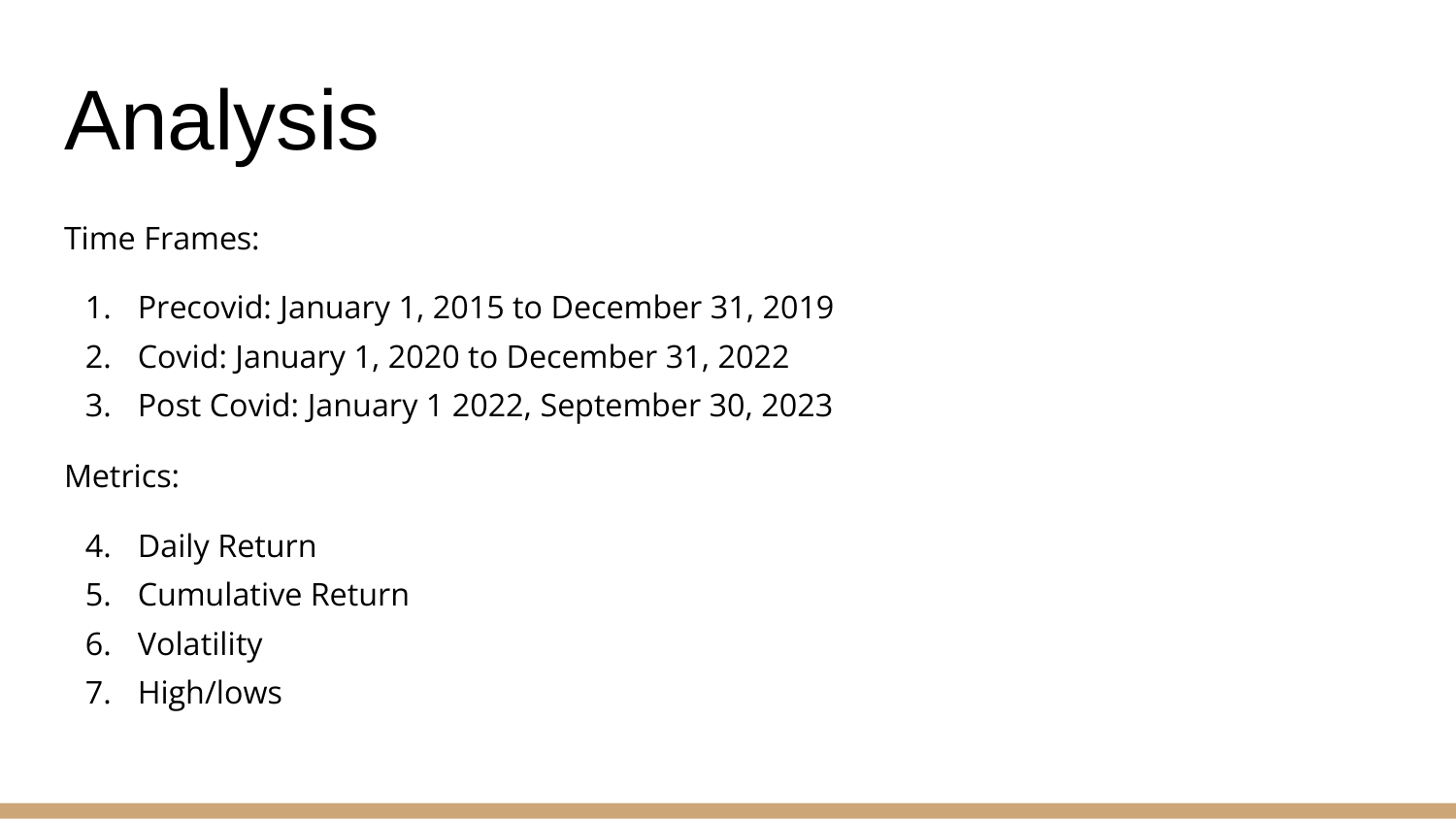

# Analysis
Time Frames:
Precovid: January 1, 2015 to December 31, 2019
Covid: January 1, 2020 to December 31, 2022
Post Covid: January 1 2022, September 30, 2023
Metrics:
Daily Return
Cumulative Return
Volatility
High/lows